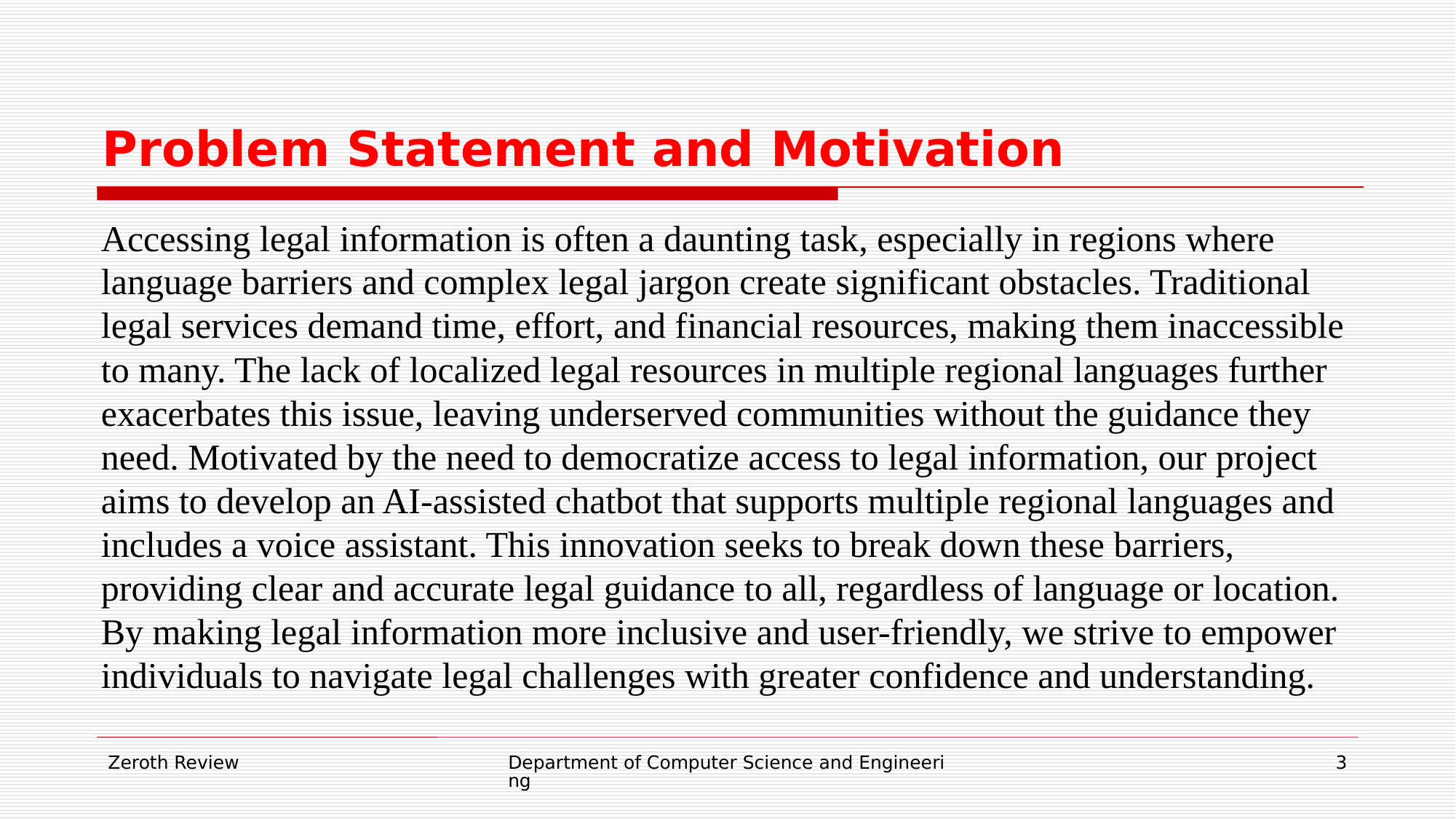

# Problem Statement and Motivation
Accessing legal information is often a daunting task, especially in regions where language barriers and complex legal jargon create significant obstacles. Traditional legal services demand time, effort, and financial resources, making them inaccessible to many. The lack of localized legal resources in multiple regional languages further exacerbates this issue, leaving underserved communities without the guidance they need. Motivated by the need to democratize access to legal information, our project aims to develop an AI-assisted chatbot that supports multiple regional languages and includes a voice assistant. This innovation seeks to break down these barriers, providing clear and accurate legal guidance to all, regardless of language or location. By making legal information more inclusive and user-friendly, we strive to empower individuals to navigate legal challenges with greater confidence and understanding.

Zeroth Review
Department of Computer Science and Engineering
3